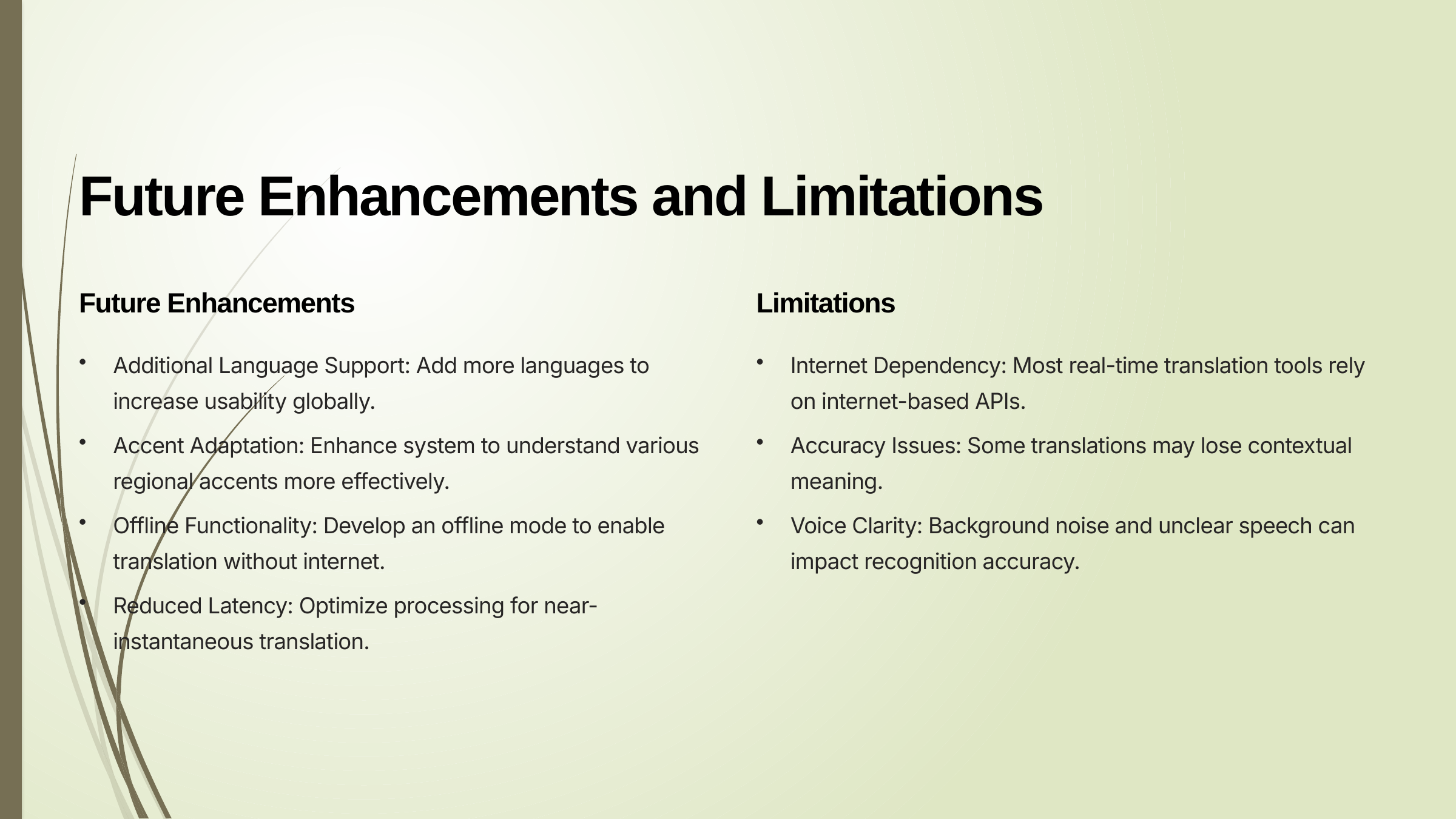

Future Enhancements and Limitations
Future Enhancements
Limitations
Additional Language Support: Add more languages to increase usability globally.
Internet Dependency: Most real-time translation tools rely on internet-based APIs.
Accent Adaptation: Enhance system to understand various regional accents more effectively.
Accuracy Issues: Some translations may lose contextual meaning.
Offline Functionality: Develop an offline mode to enable translation without internet.
Voice Clarity: Background noise and unclear speech can impact recognition accuracy.
Reduced Latency: Optimize processing for near-instantaneous translation.